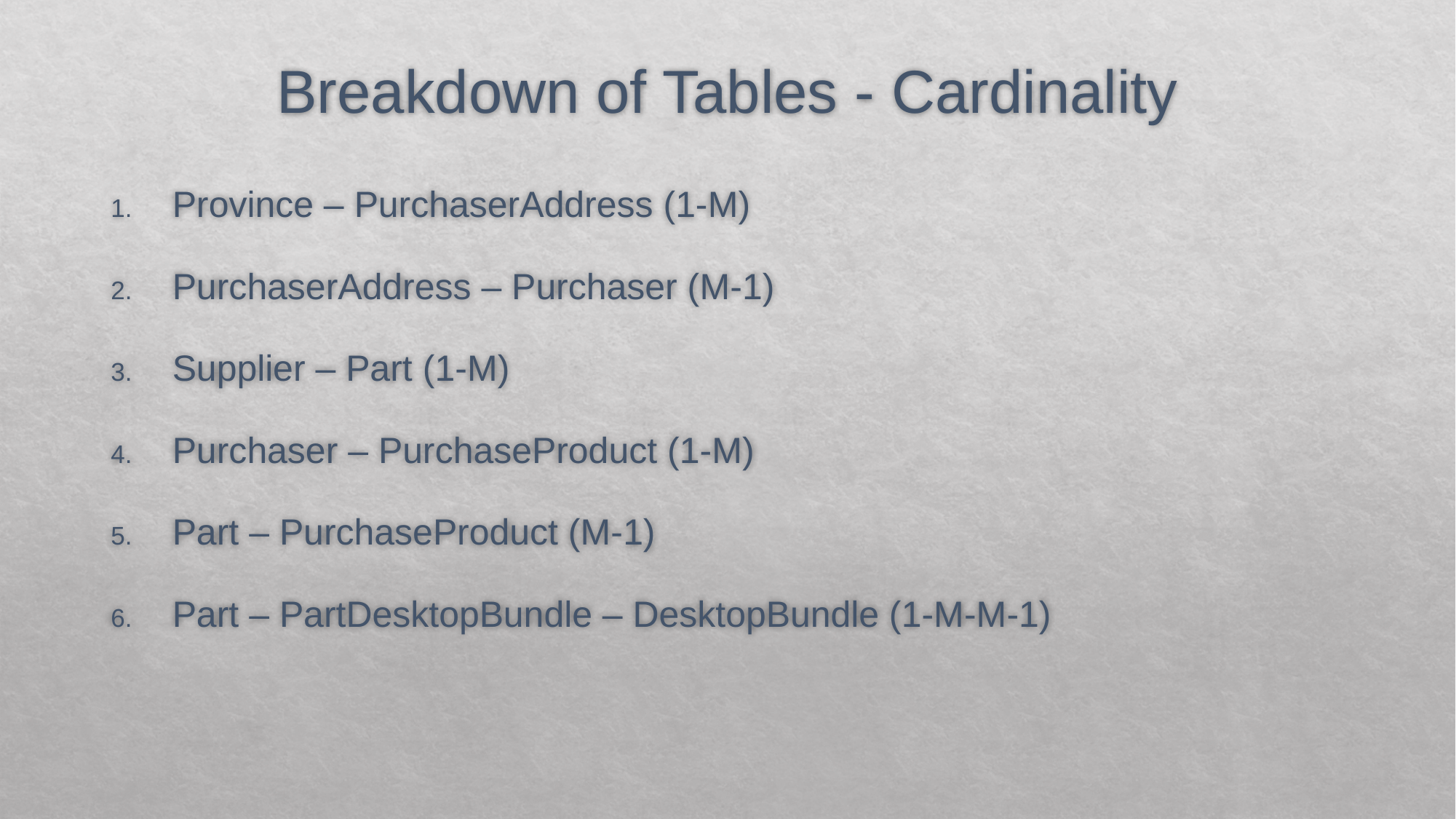

# Breakdown of Tables - Cardinality
Province – PurchaserAddress (1-M)
PurchaserAddress – Purchaser (M-1)
Supplier – Part (1-M)
Purchaser – PurchaseProduct (1-M)
Part – PurchaseProduct (M-1)
Part – PartDesktopBundle – DesktopBundle (1-M-M-1)